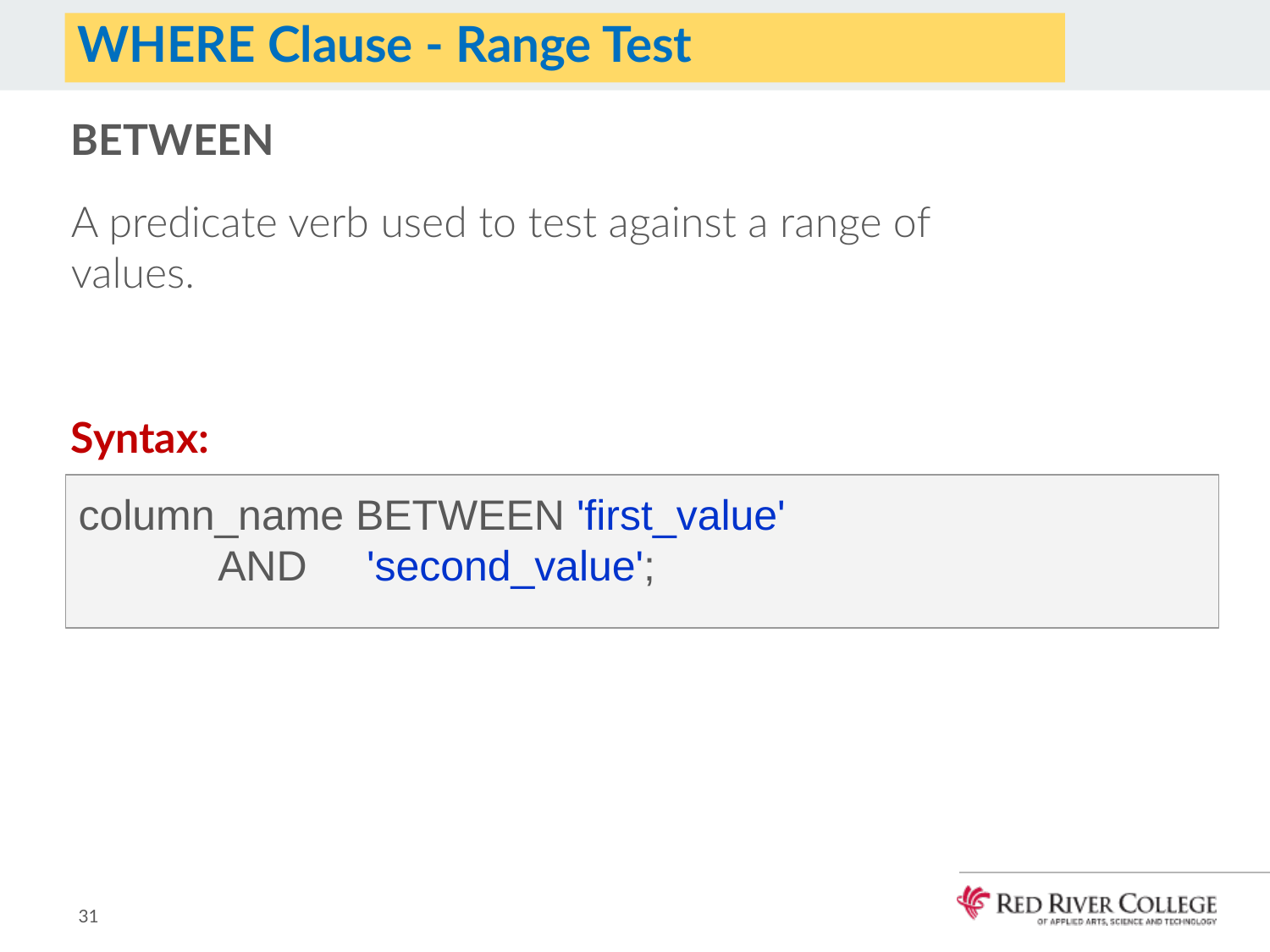

# WHERE Clause - Range Test

BETWEEN
A predicate verb used to test against a range of values.

Syntax:

column_name BETWEEN 'first_value'
            AND     'second_value';

31